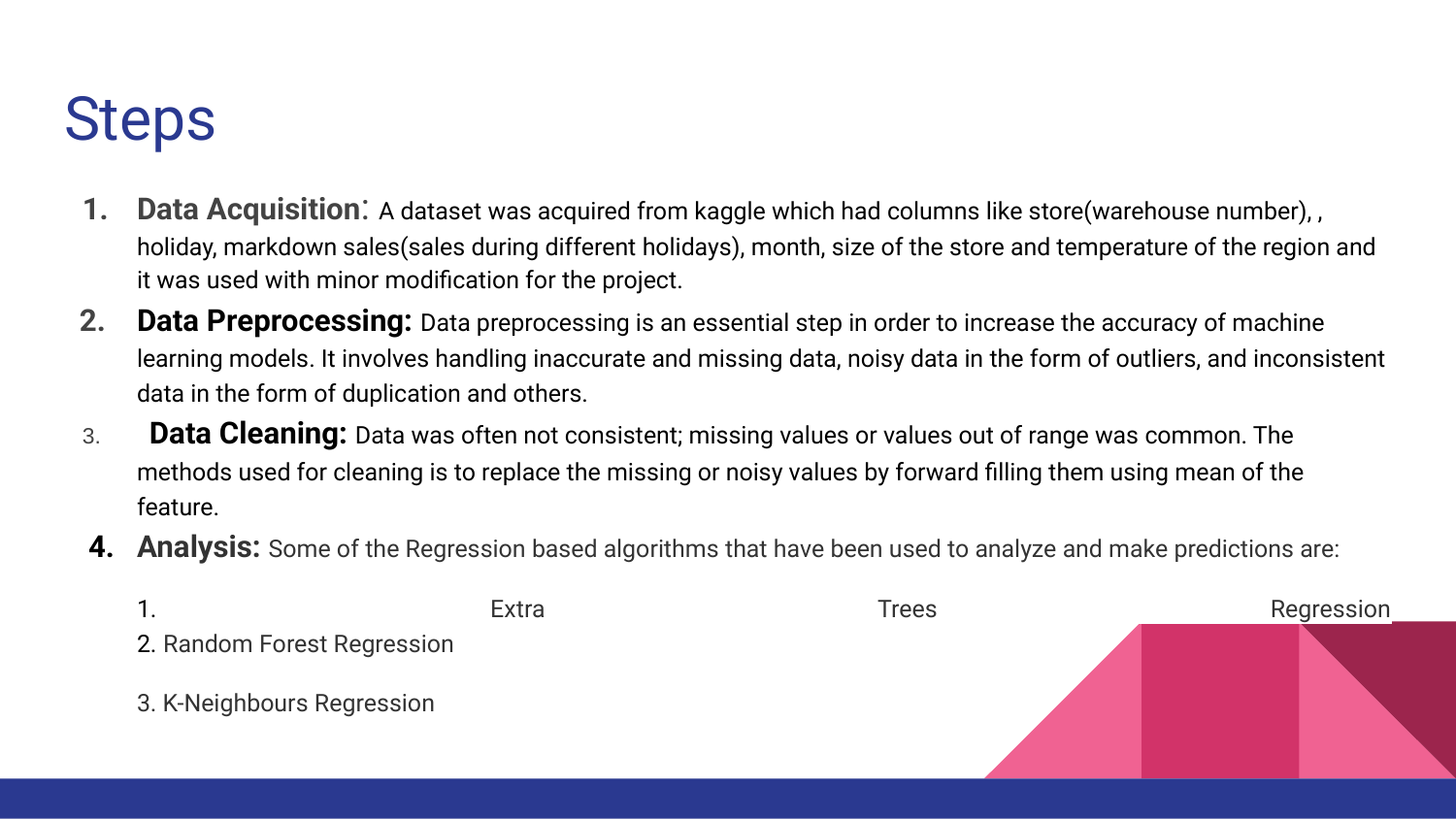

# Steps
Data Acquisition: A dataset was acquired from kaggle which had columns like store(warehouse number), , holiday, markdown sales(sales during different holidays), month, size of the store and temperature of the region and it was used with minor modification for the project.
Data Preprocessing: Data preprocessing is an essential step in order to increase the accuracy of machine learning models. It involves handling inaccurate and missing data, noisy data in the form of outliers, and inconsistent data in the form of duplication and others.
  Data Cleaning: Data was often not consistent; missing values or values out of range was common. The methods used for cleaning is to replace the missing or noisy values by forward filling them using mean of the feature.
Analysis: Some of the Regression based algorithms that have been used to analyze and make predictions are:
1. Extra Trees Regression
2. Random Forest Regression
3. K-Neighbours Regression